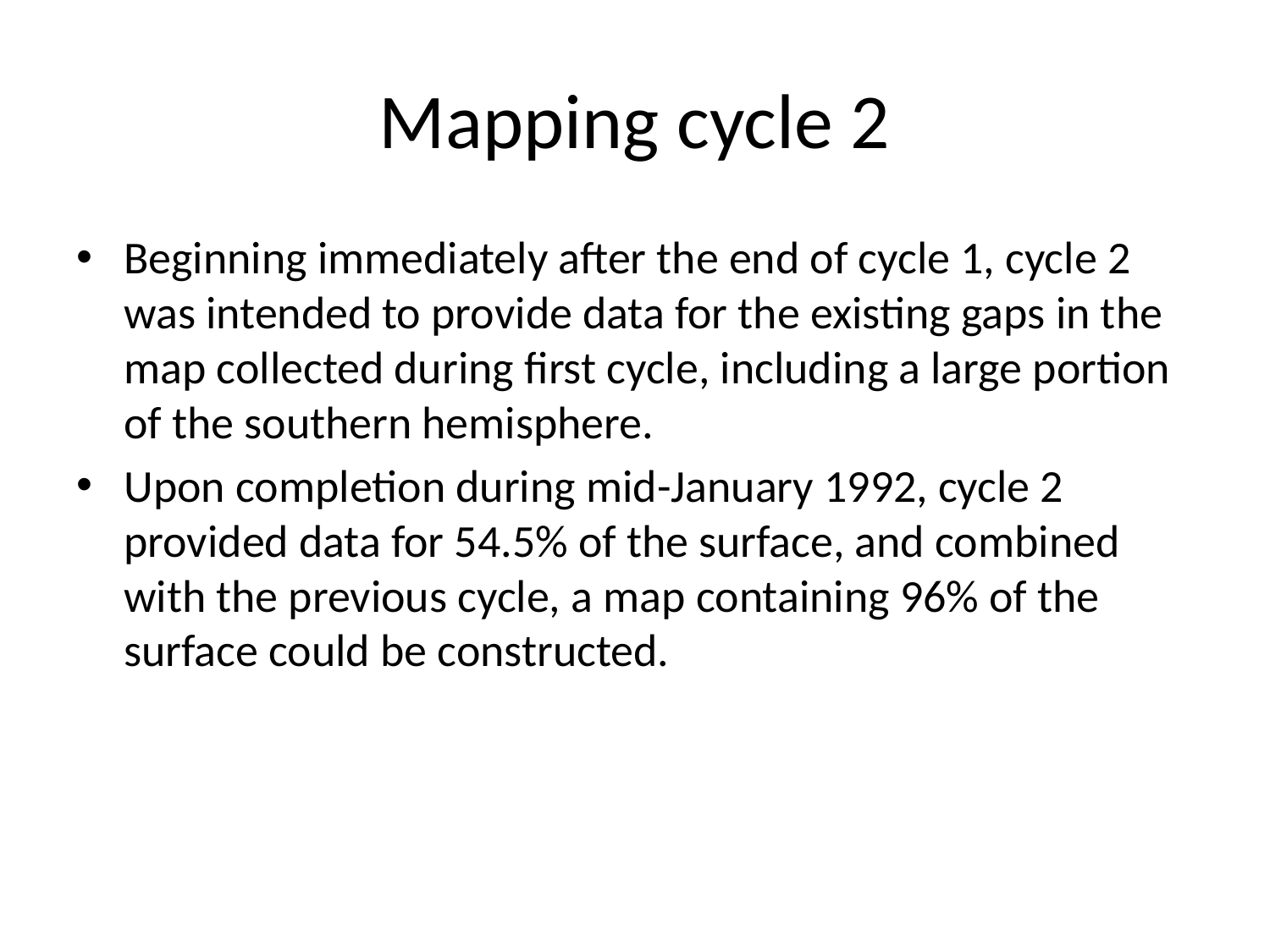

# Mapping cycle 2
Beginning immediately after the end of cycle 1, cycle 2 was intended to provide data for the existing gaps in the map collected during first cycle, including a large portion of the southern hemisphere.
Upon completion during mid-January 1992, cycle 2 provided data for 54.5% of the surface, and combined with the previous cycle, a map containing 96% of the surface could be constructed.